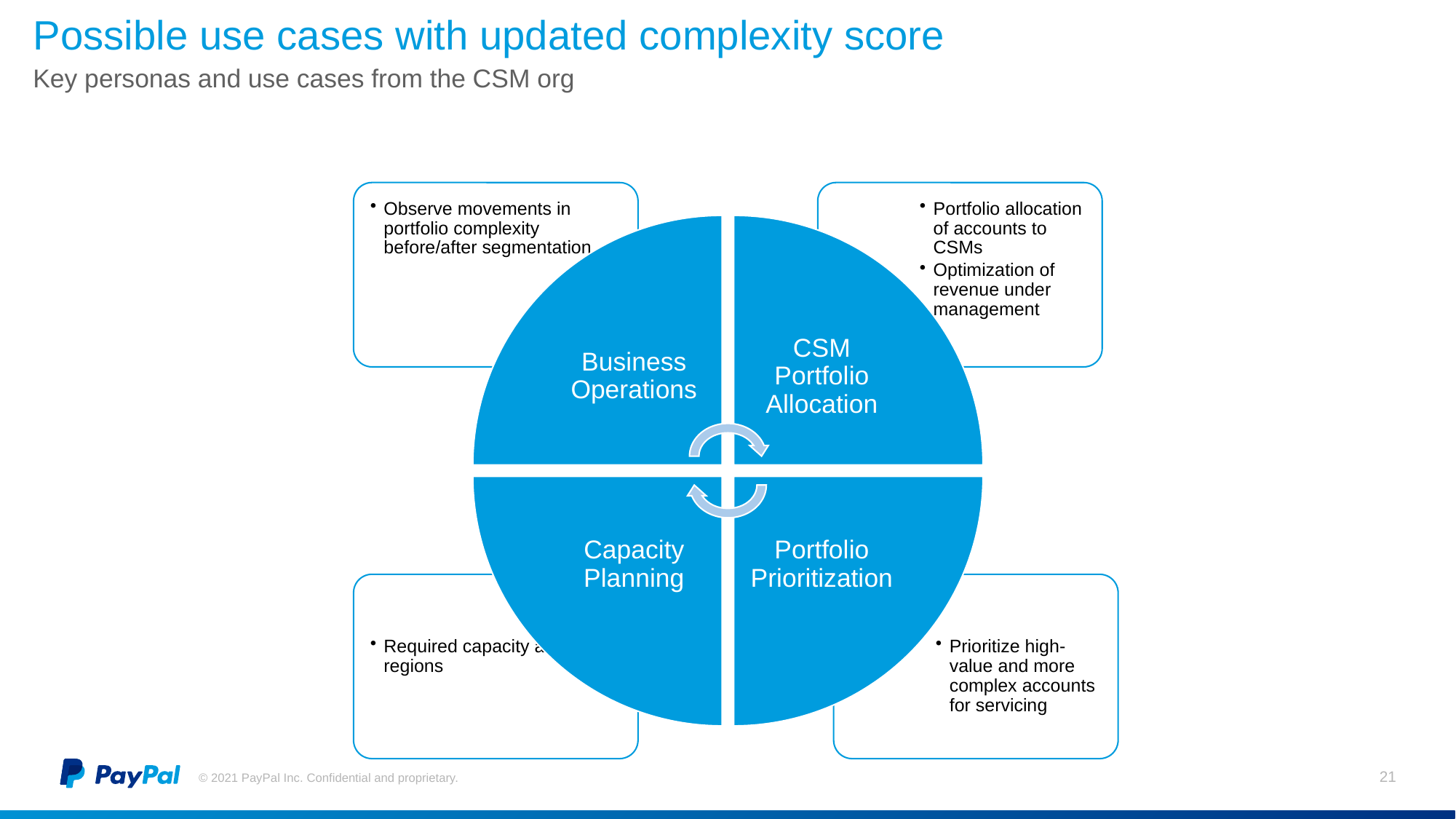

# Possible use cases with updated complexity score
Key personas and use cases from the CSM org
Prioritize high-value and more complex accounts for servicing
Required capacity across regions
Portfolio allocation of accounts to CSMs
Optimization of revenue under management
Observe movements in portfolio complexity before/after segmentation
Business Operations
CSM Portfolio Allocation
Portfolio Prioritization
Capacity Planning
© 2021 PayPal Inc. Confidential and proprietary.
21